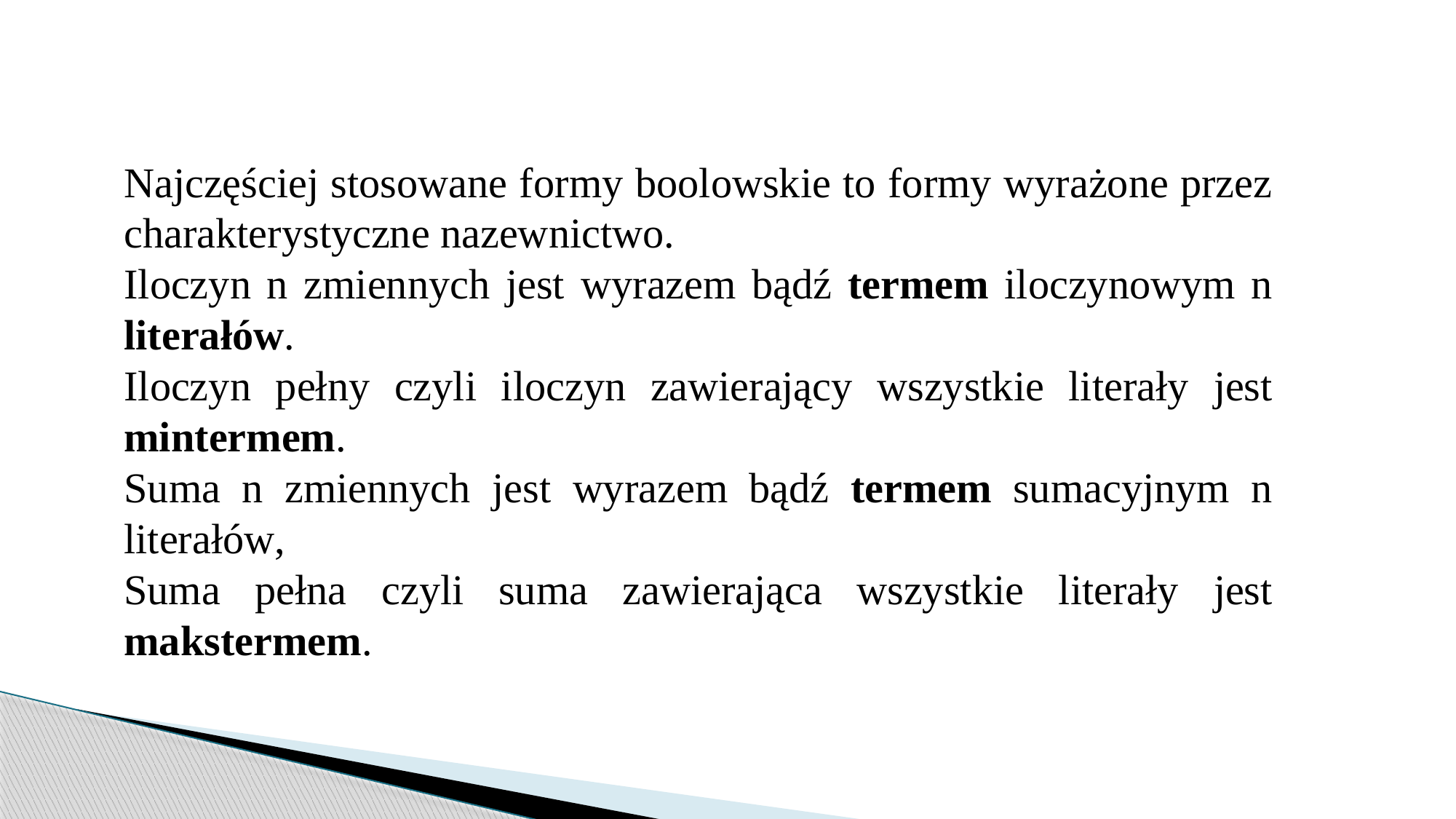

Najczęściej stosowane formy boolowskie to formy wyrażone przez charakterystyczne nazewnictwo.
Iloczyn n zmiennych jest wyrazem bądź termem iloczynowym n literałów.
Iloczyn pełny czyli iloczyn zawierający wszystkie literały jest mintermem.
Suma n zmiennych jest wyrazem bądź termem sumacyjnym n literałów,
Suma pełna czyli suma zawierająca wszystkie literały jest makstermem.